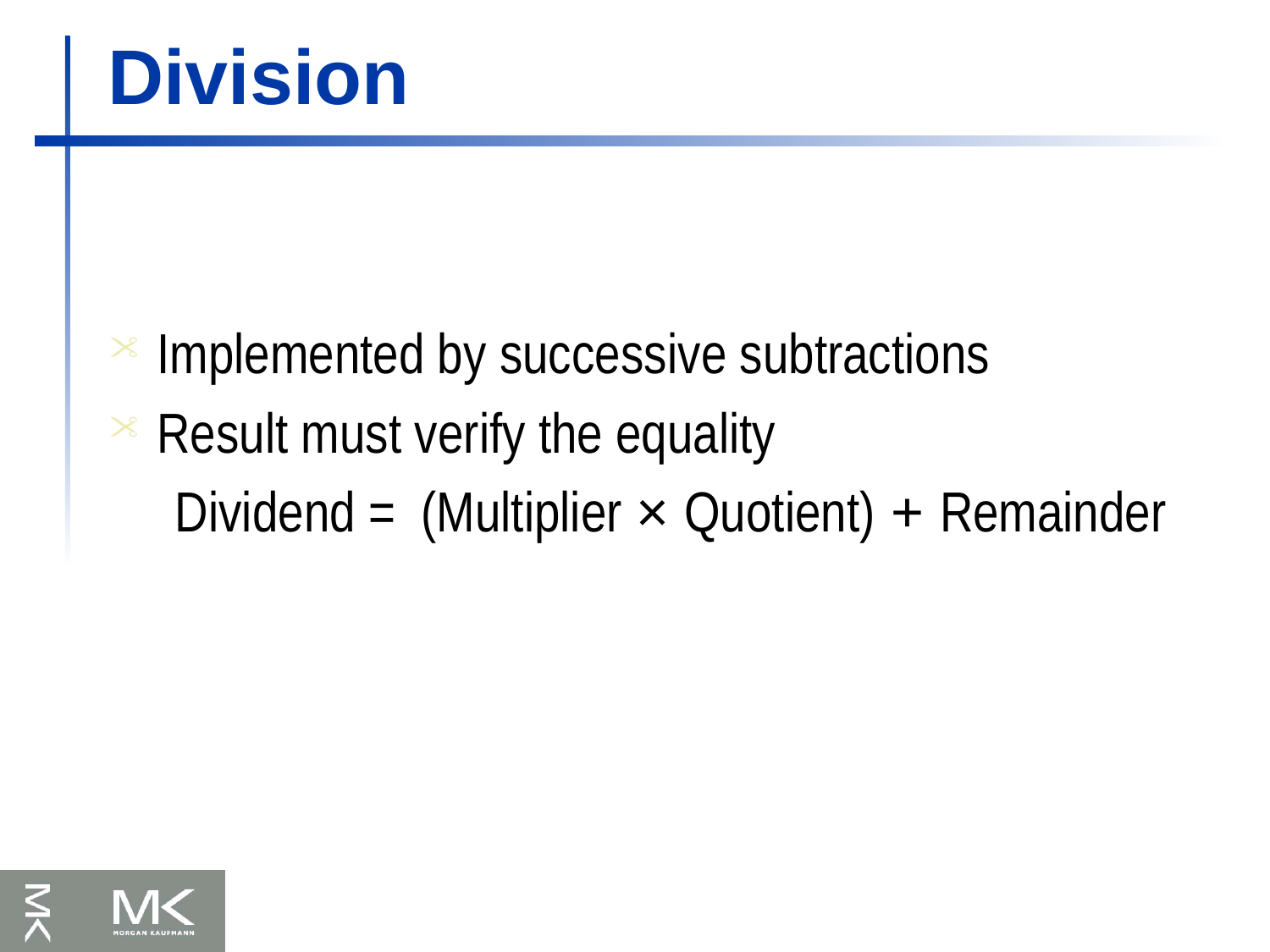

# Division
Implemented by successive subtractions
Result must verify the equality
Dividend =  (Multiplier × Quotient) + Remainder